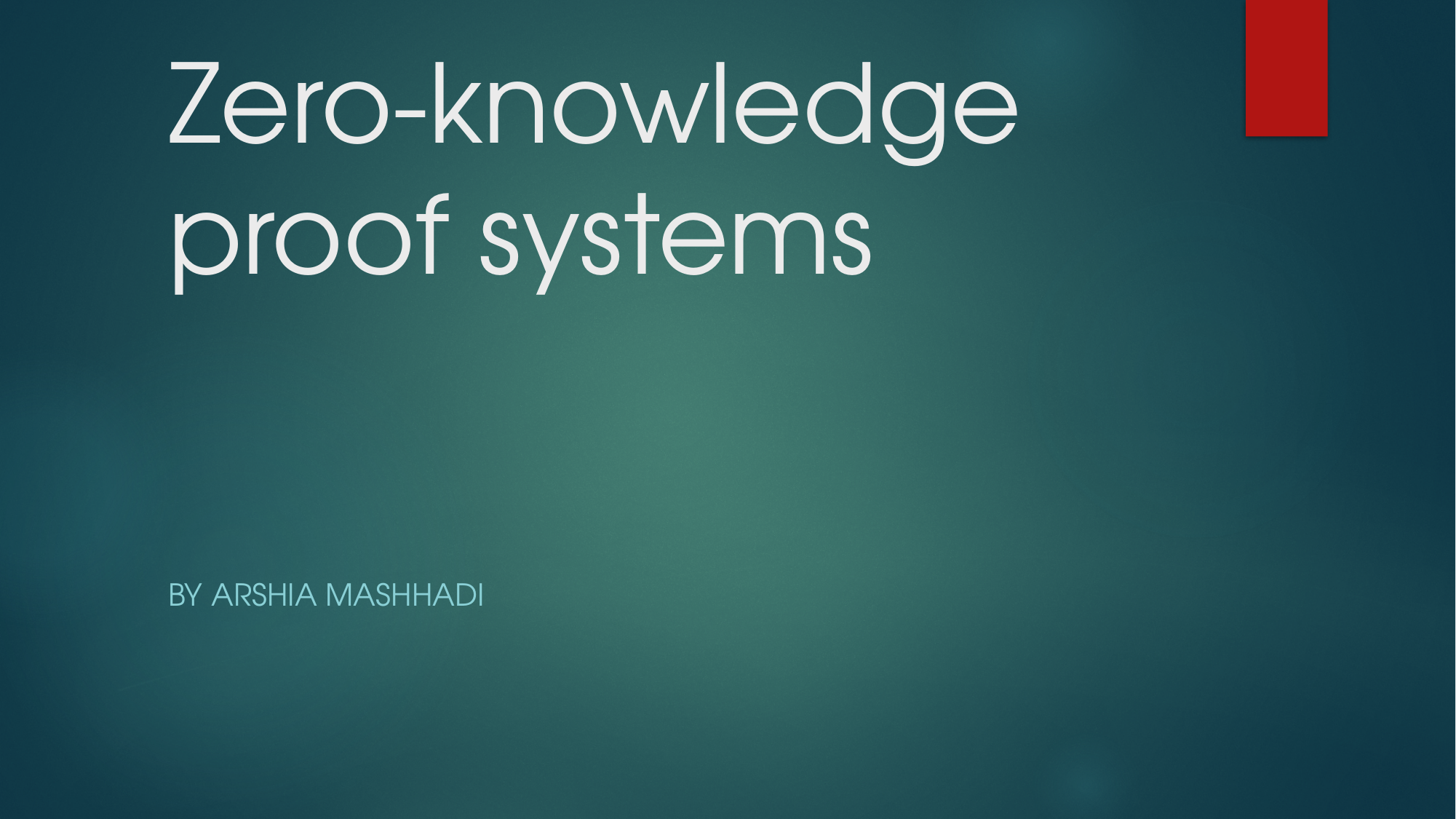

# Zero-knowledge proof systems
by arshia mashhadi